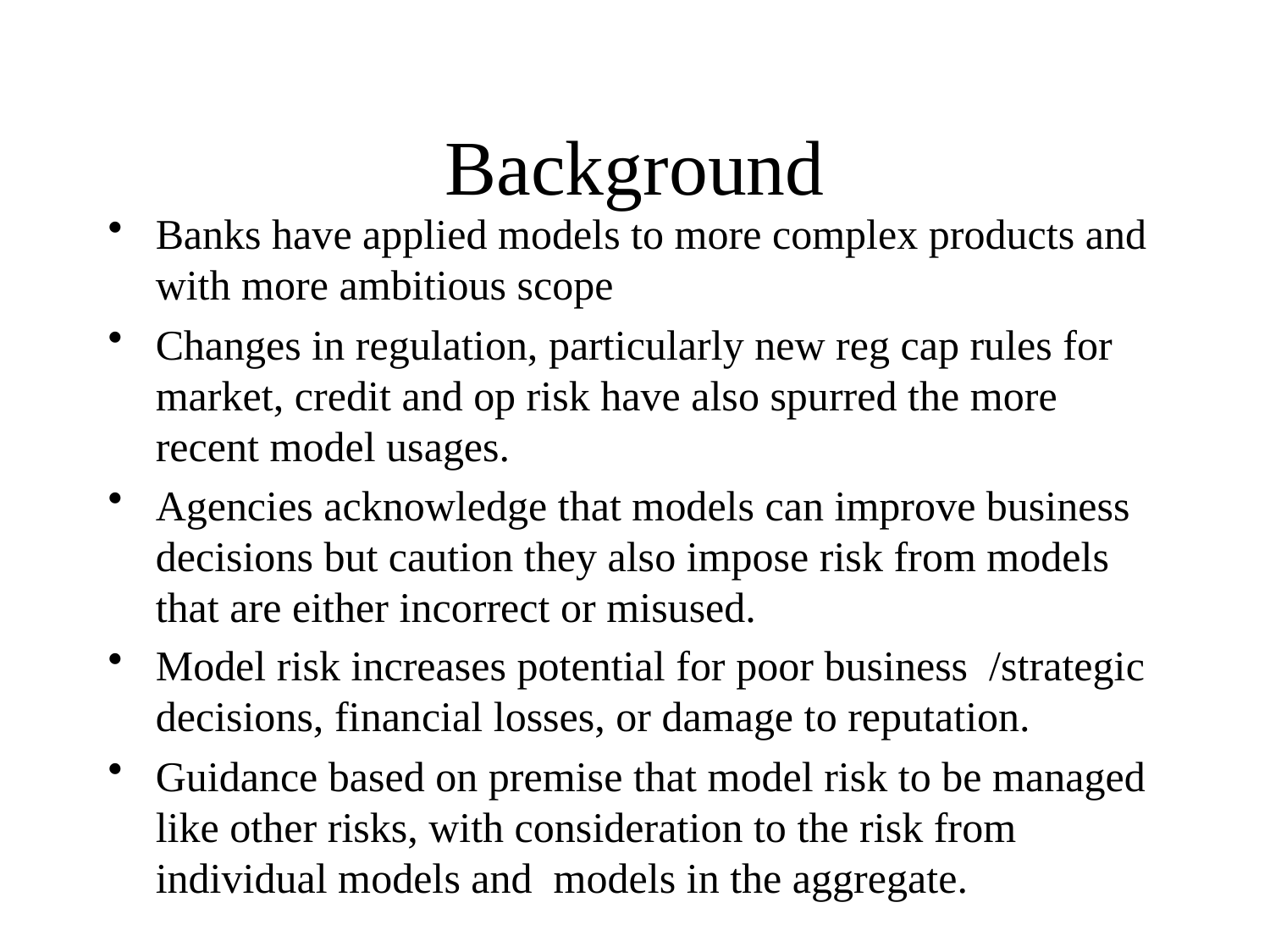

# Background
Banks have applied models to more complex products and with more ambitious scope
Changes in regulation, particularly new reg cap rules for market, credit and op risk have also spurred the more recent model usages.
Agencies acknowledge that models can improve business decisions but caution they also impose risk from models that are either incorrect or misused.
Model risk increases potential for poor business  /strategic decisions, financial losses, or damage to reputation.
Guidance based on premise that model risk to be managed like other risks, with consideration to the risk from individual models and  models in the aggregate.